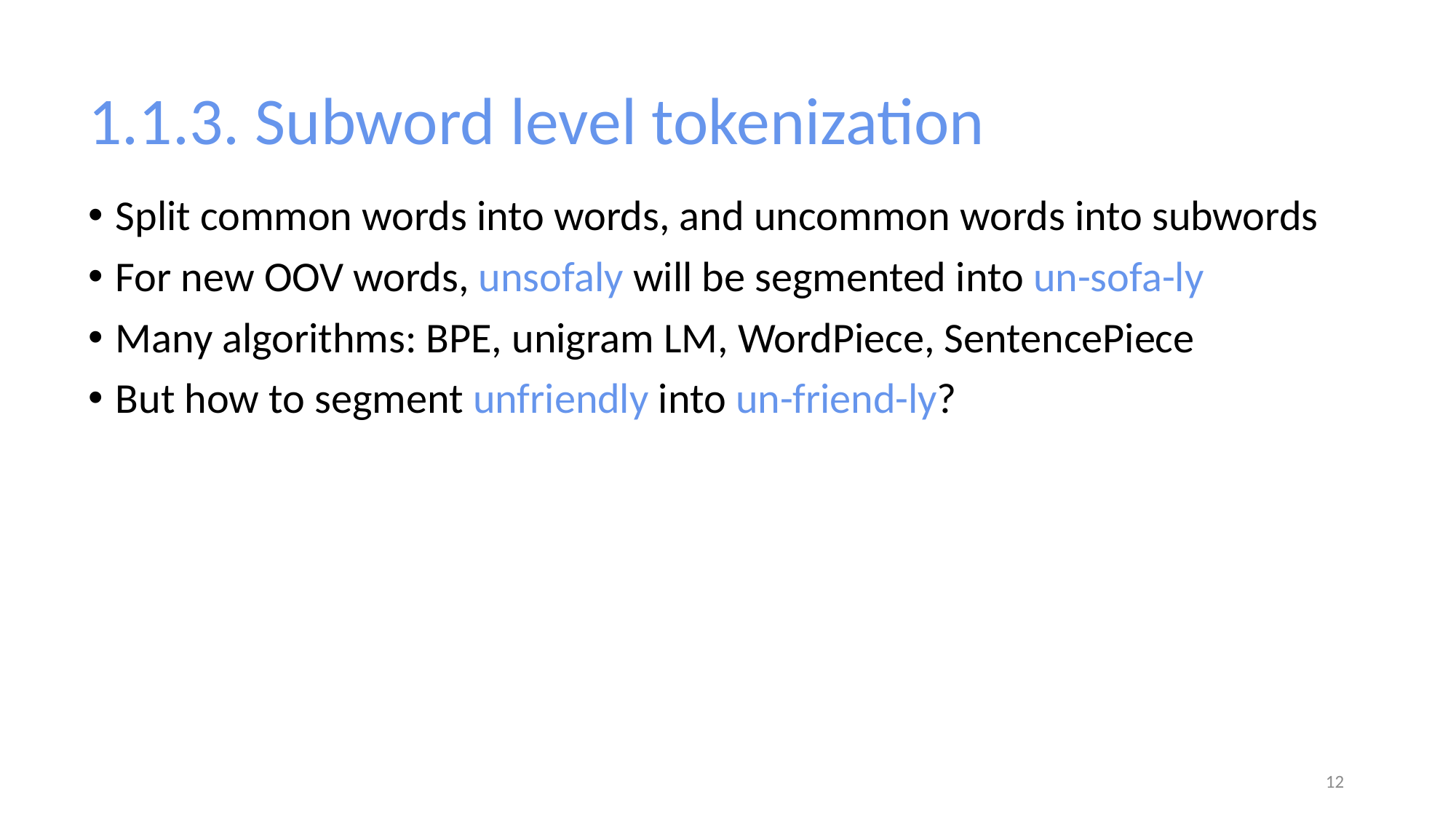

# 1.1.3. Subword level tokenization
Split common words into words, and uncommon words into subwords
For new OOV words, unsofaly will be segmented into un-sofa-ly
Many algorithms: BPE, unigram LM, WordPiece, SentencePiece
But how to segment unfriendly into un-friend-ly?

12